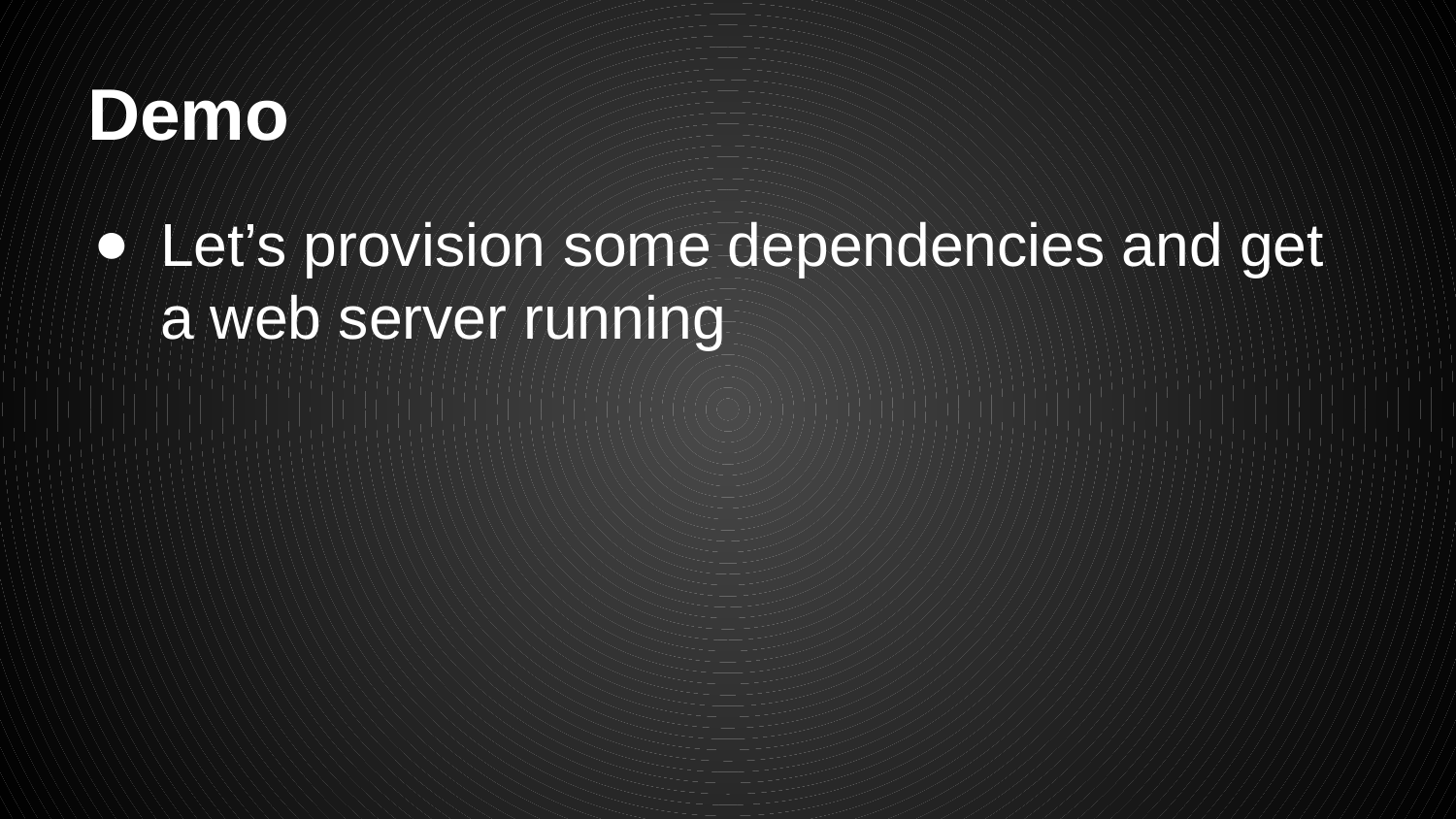

# Demo
Let’s provision some dependencies and get a web server running